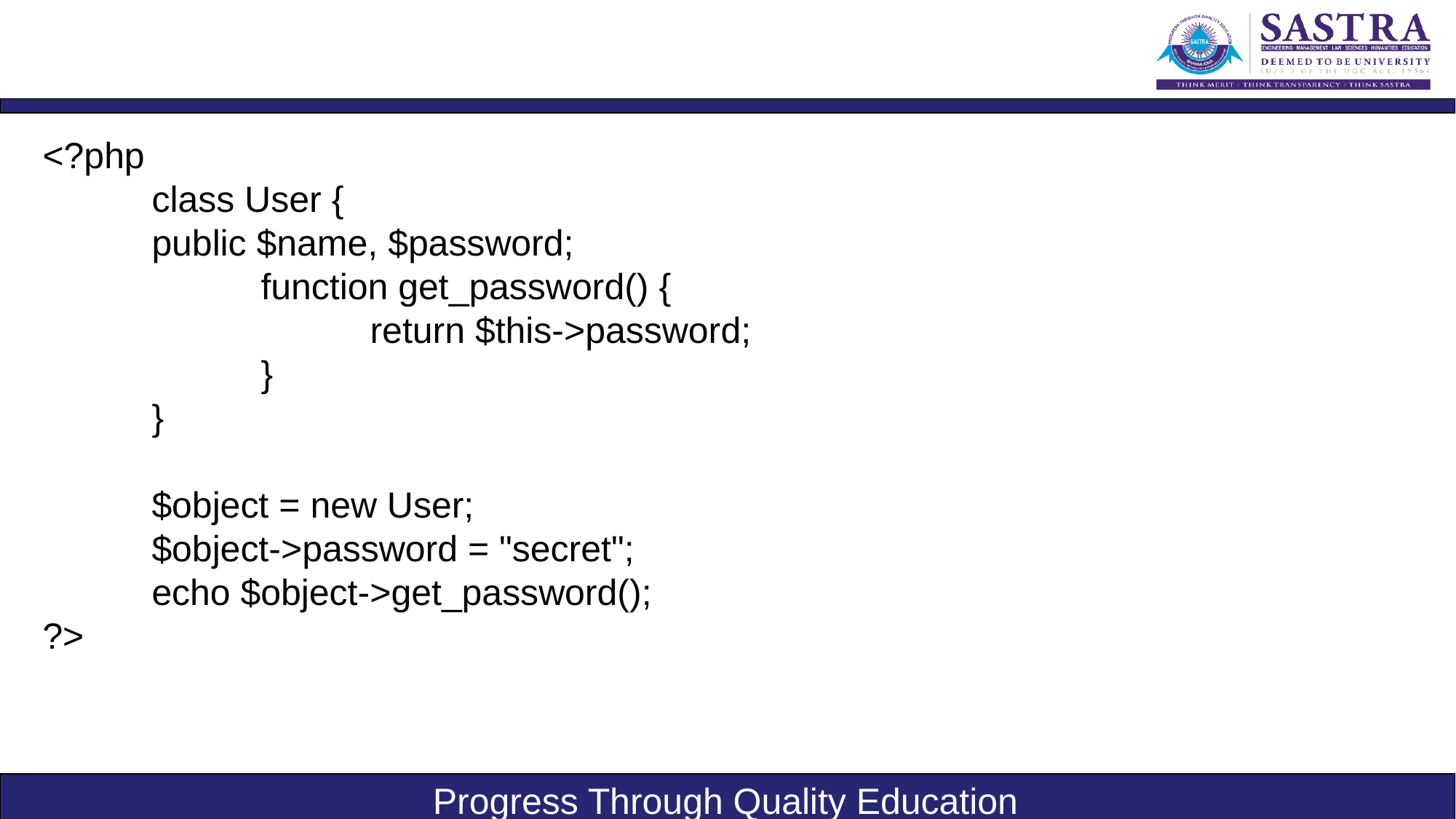

#
<?php
	class User {
	public $name, $password;
		function get_password() {
			return $this->password;
		}
	}

$object = new User;
$object->password = "secret";
echo $object->get_password();
?>